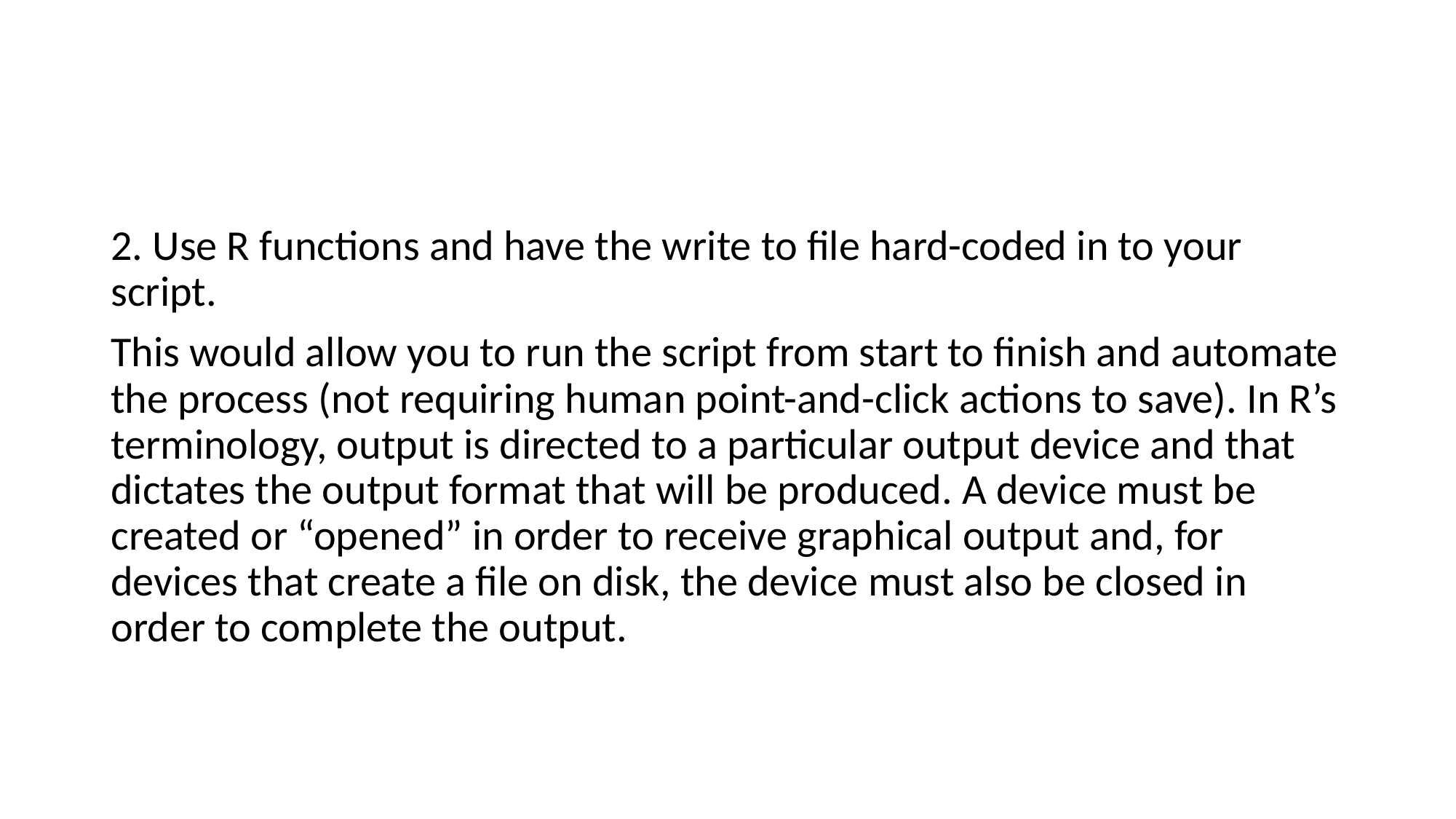

#
2. Use R functions and have the write to file hard-coded in to your script.
This would allow you to run the script from start to finish and automate the process (not requiring human point-and-click actions to save). In R’s terminology, output is directed to a particular output device and that dictates the output format that will be produced. A device must be created or “opened” in order to receive graphical output and, for devices that create a file on disk, the device must also be closed in order to complete the output.